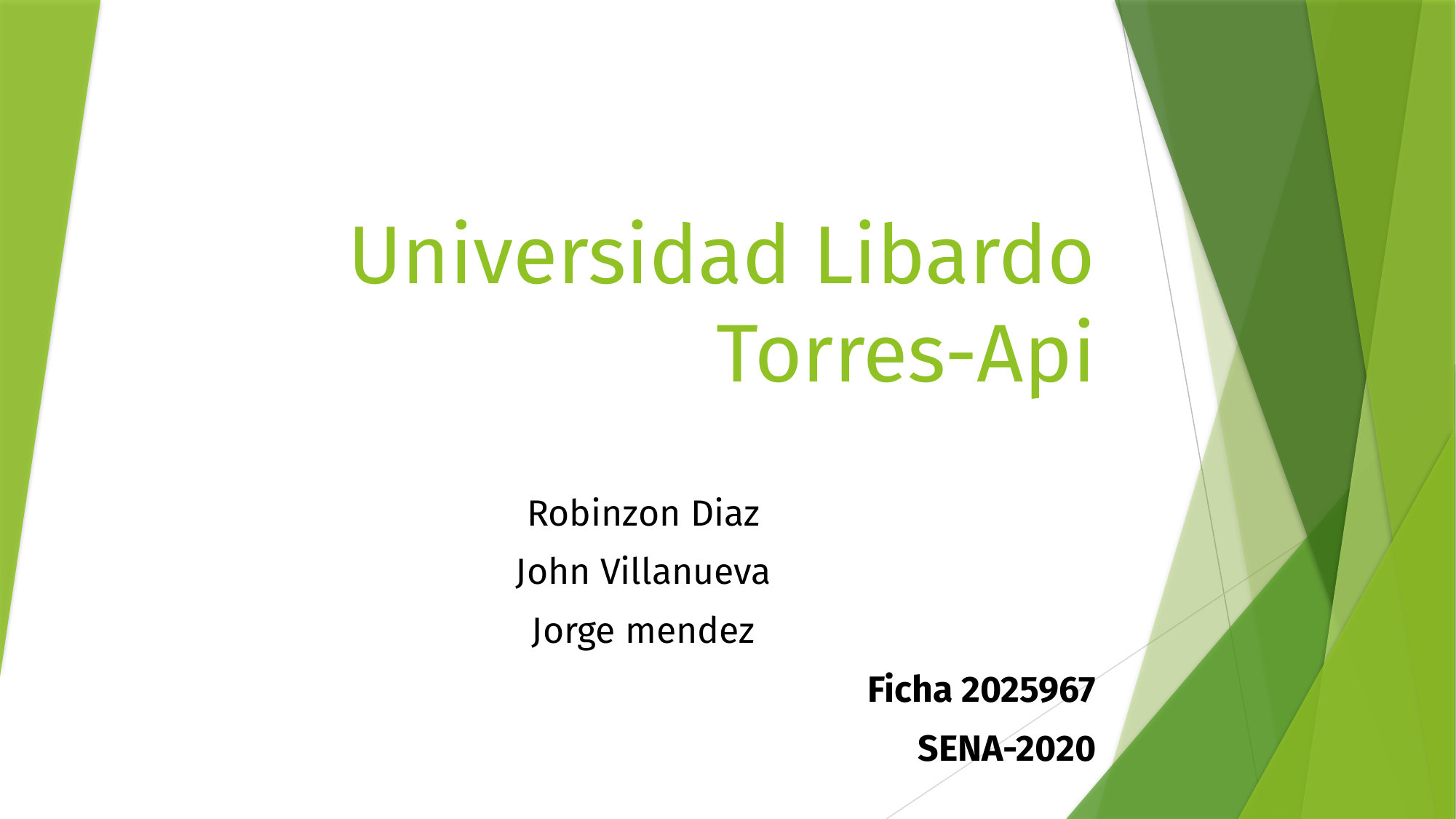

# Universidad Libardo Torres-Api
Robinzon Diaz
John Villanueva
Jorge mendez
Ficha 2025967
SENA-2020